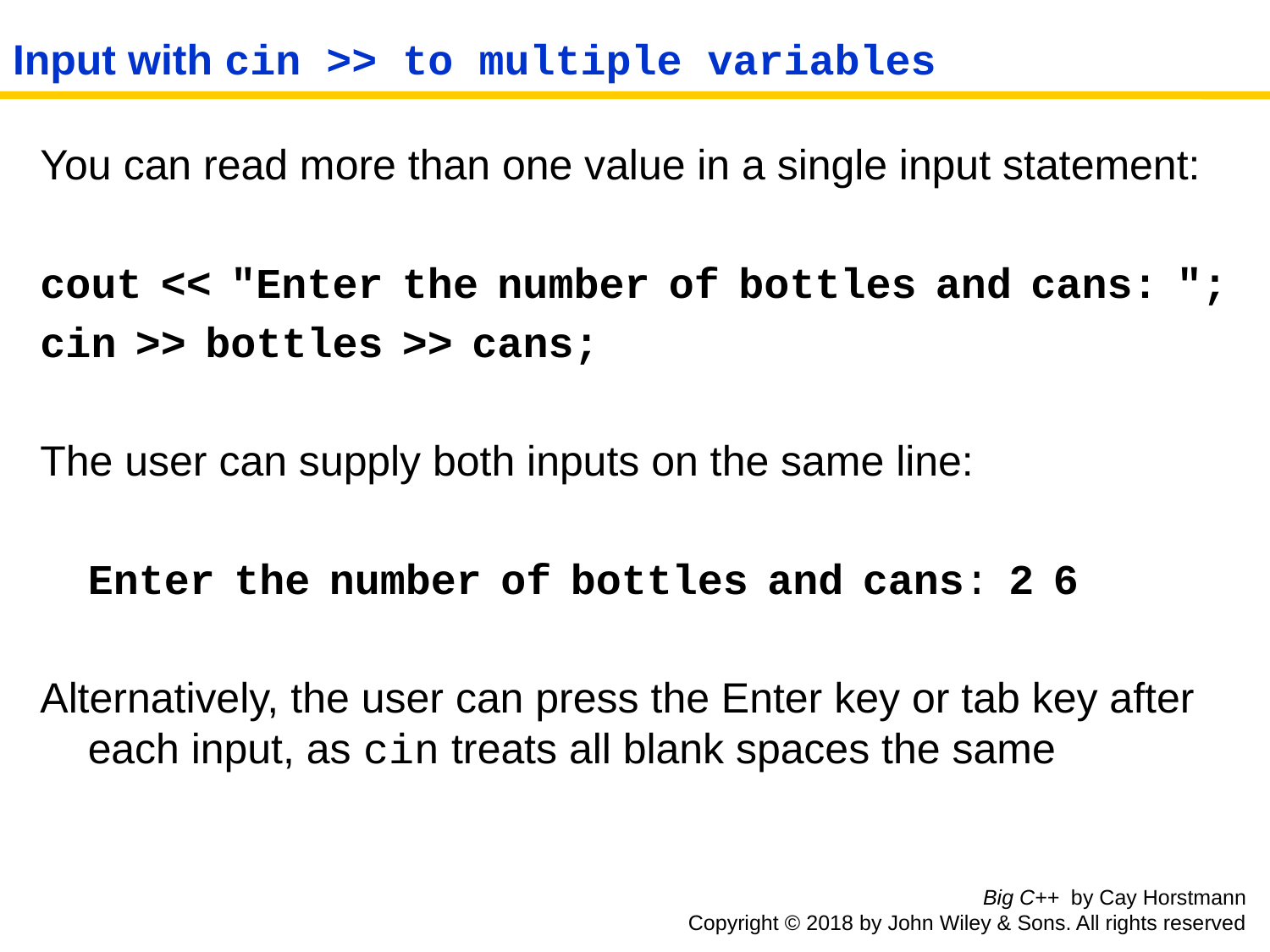

Input with cin >> to multiple variables
You can read more than one value in a single input statement:

cout << "Enter the number of bottles and cans: ";
cin >> bottles >> cans;

The user can supply both inputs on the same line:

	Enter the number of bottles and cans: 2 6

Alternatively, the user can press the Enter key or tab key after each input, as cin treats all blank spaces the same

Big C++  by Cay Horstmann
Copyright © 2018 by John Wiley & Sons. All rights reserved